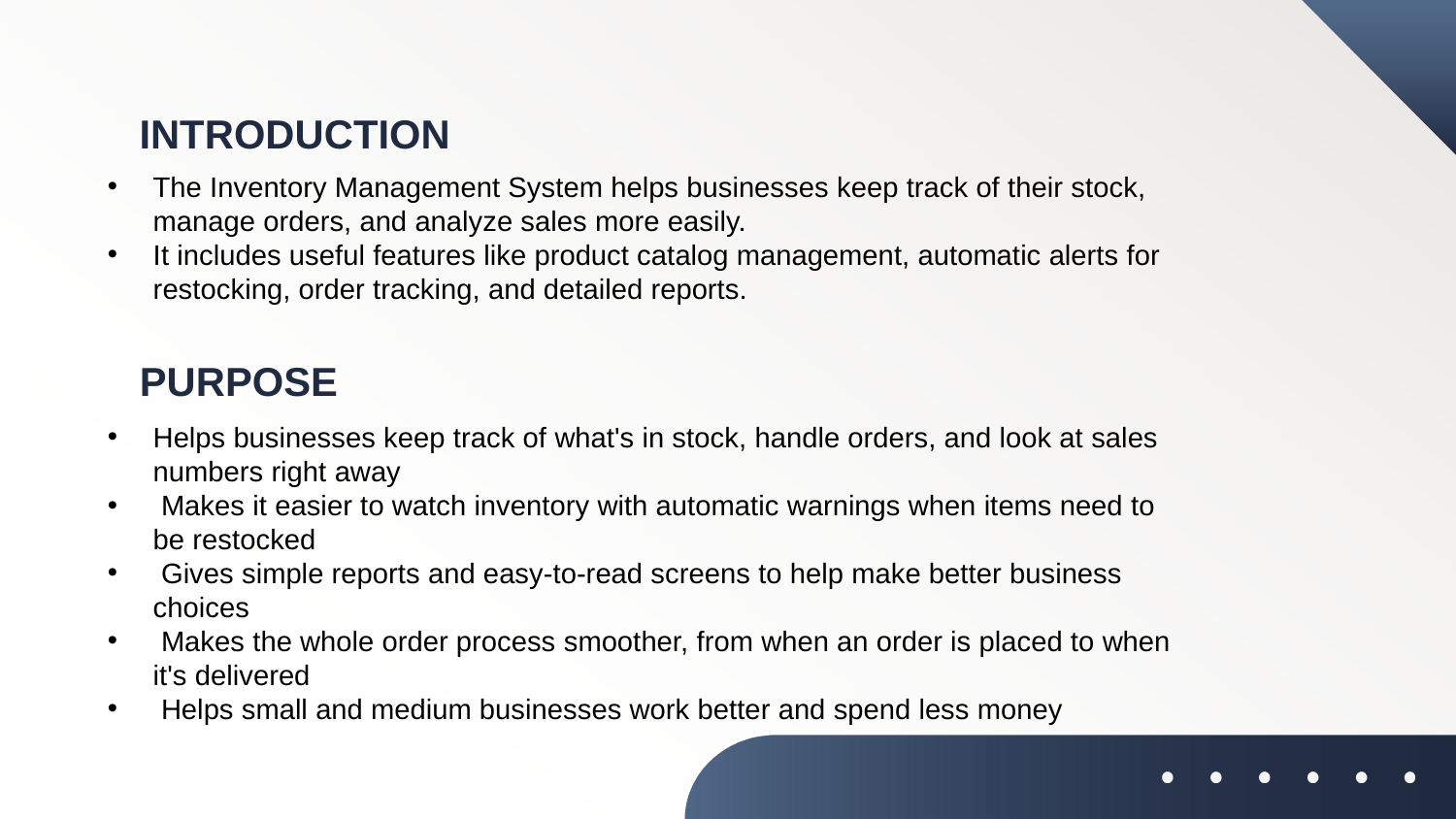

# INTRODUCTION
The Inventory Management System helps businesses keep track of their stock, manage orders, and analyze sales more easily.
It includes useful features like product catalog management, automatic alerts for restocking, order tracking, and detailed reports.
PURPOSE
Helps businesses keep track of what's in stock, handle orders, and look at sales numbers right away
 Makes it easier to watch inventory with automatic warnings when items need to be restocked
 Gives simple reports and easy-to-read screens to help make better business choices
 Makes the whole order process smoother, from when an order is placed to when it's delivered
 Helps small and medium businesses work better and spend less money